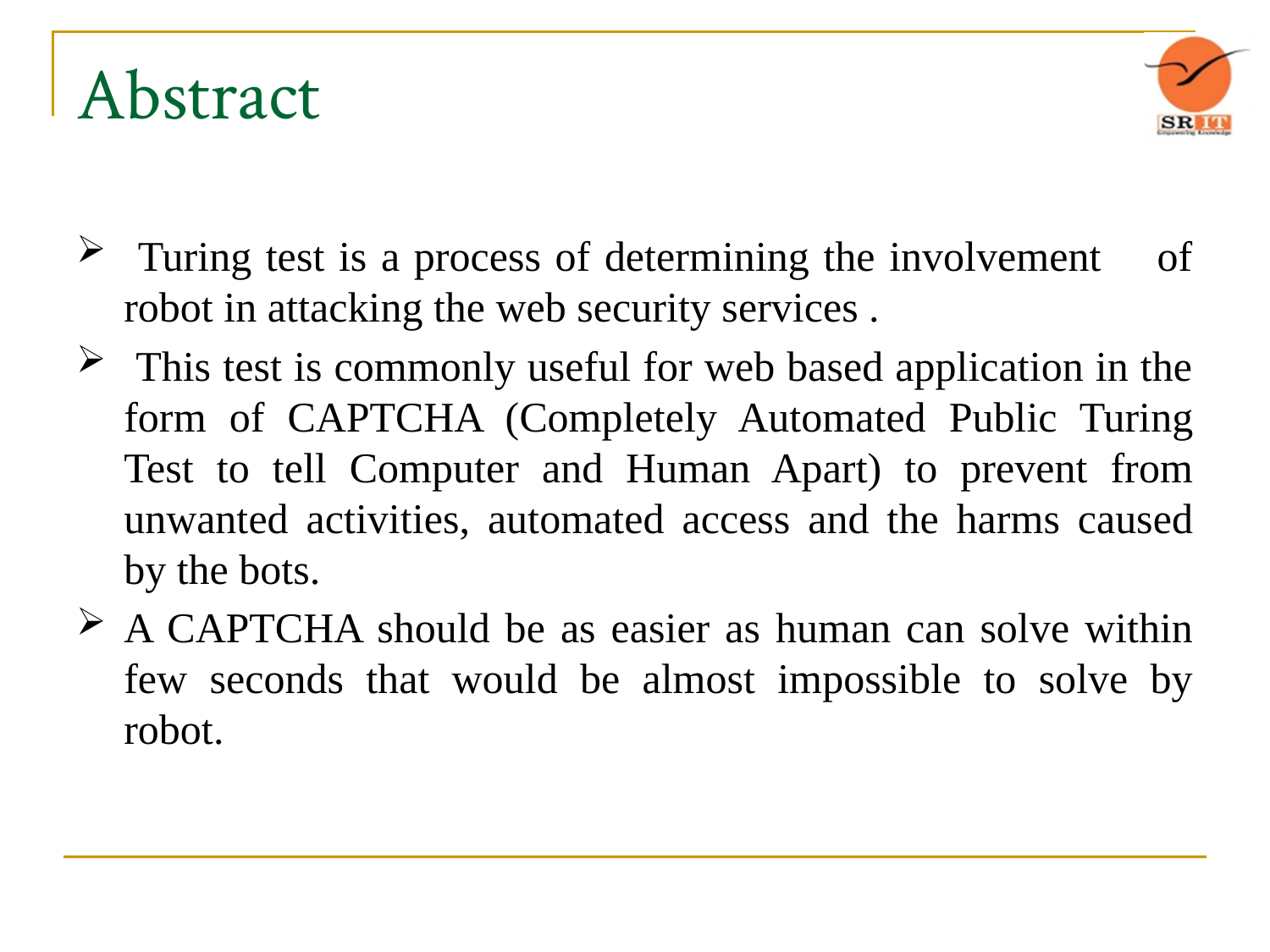

# Abstract
 Turing test is a process of determining the involvement    of robot in attacking the web security services .
 This test is commonly useful for web based application in the form of CAPTCHA (Completely Automated Public Turing Test to tell Computer and Human Apart) to prevent from unwanted activities, automated access and the harms caused by the bots.
A CAPTCHA should be as easier as human can solve within few seconds that would be almost impossible to solve by robot.